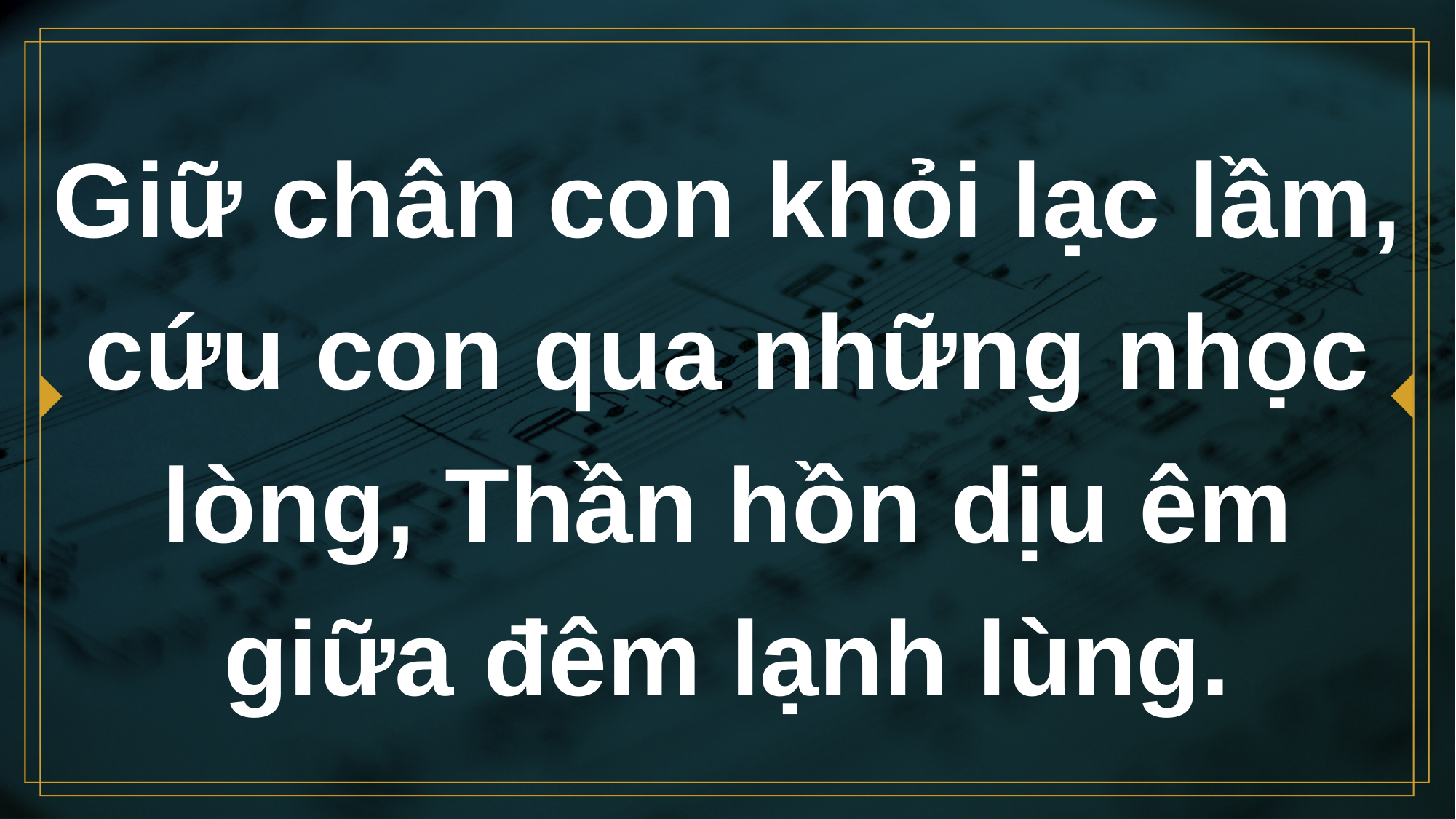

# Giữ chân con khỏi lạc lầm, cứu con qua những nhọc lòng, Thần hồn dịu êm giữa đêm lạnh lùng.